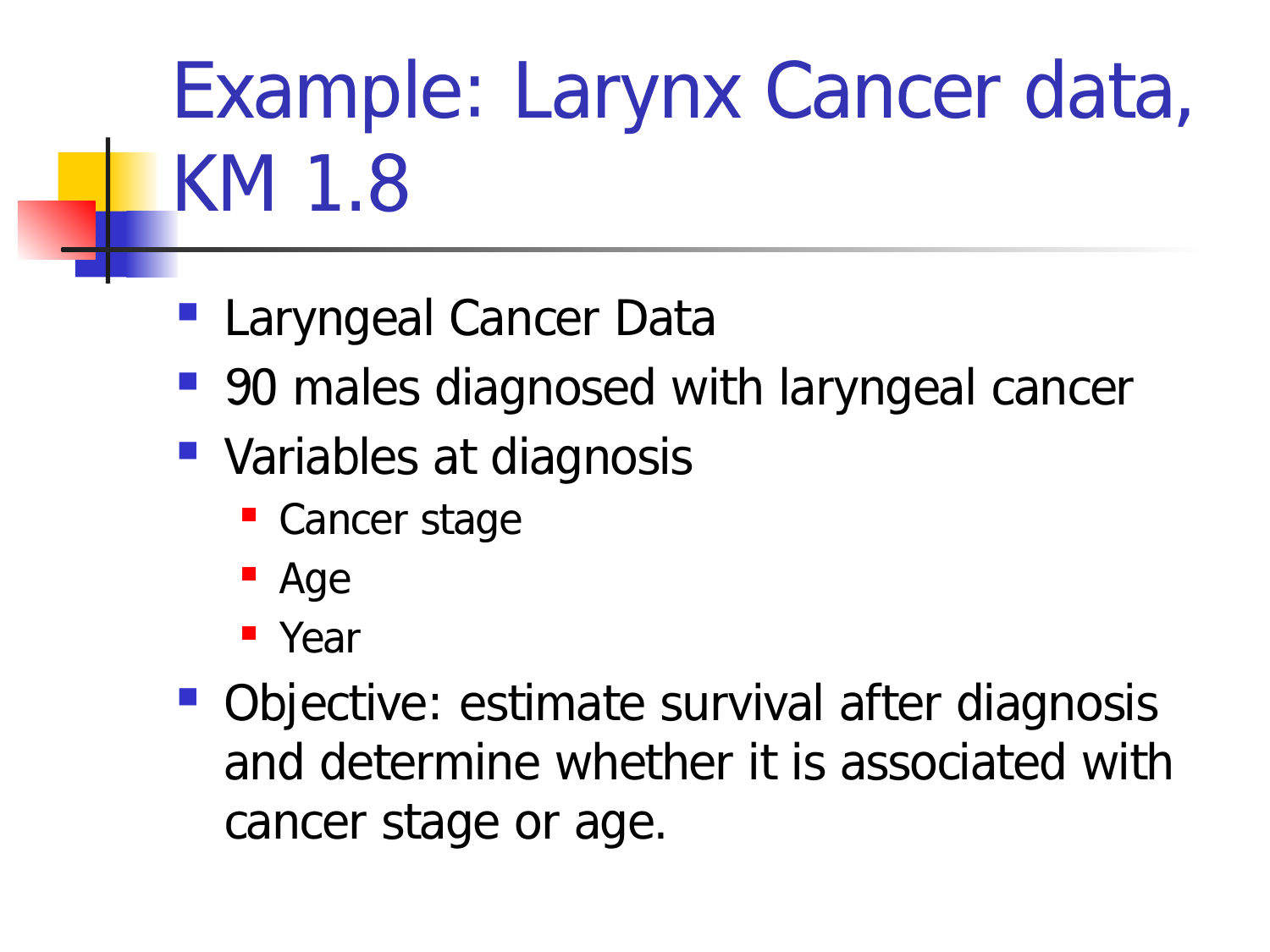

# Example: Larynx Cancer data, KM 1.8
Laryngeal Cancer Data
90 males diagnosed with laryngeal cancer
Variables at diagnosis
Cancer stage
Age
Year
Objective: estimate survival after diagnosis and determine whether it is associated with cancer stage or age.